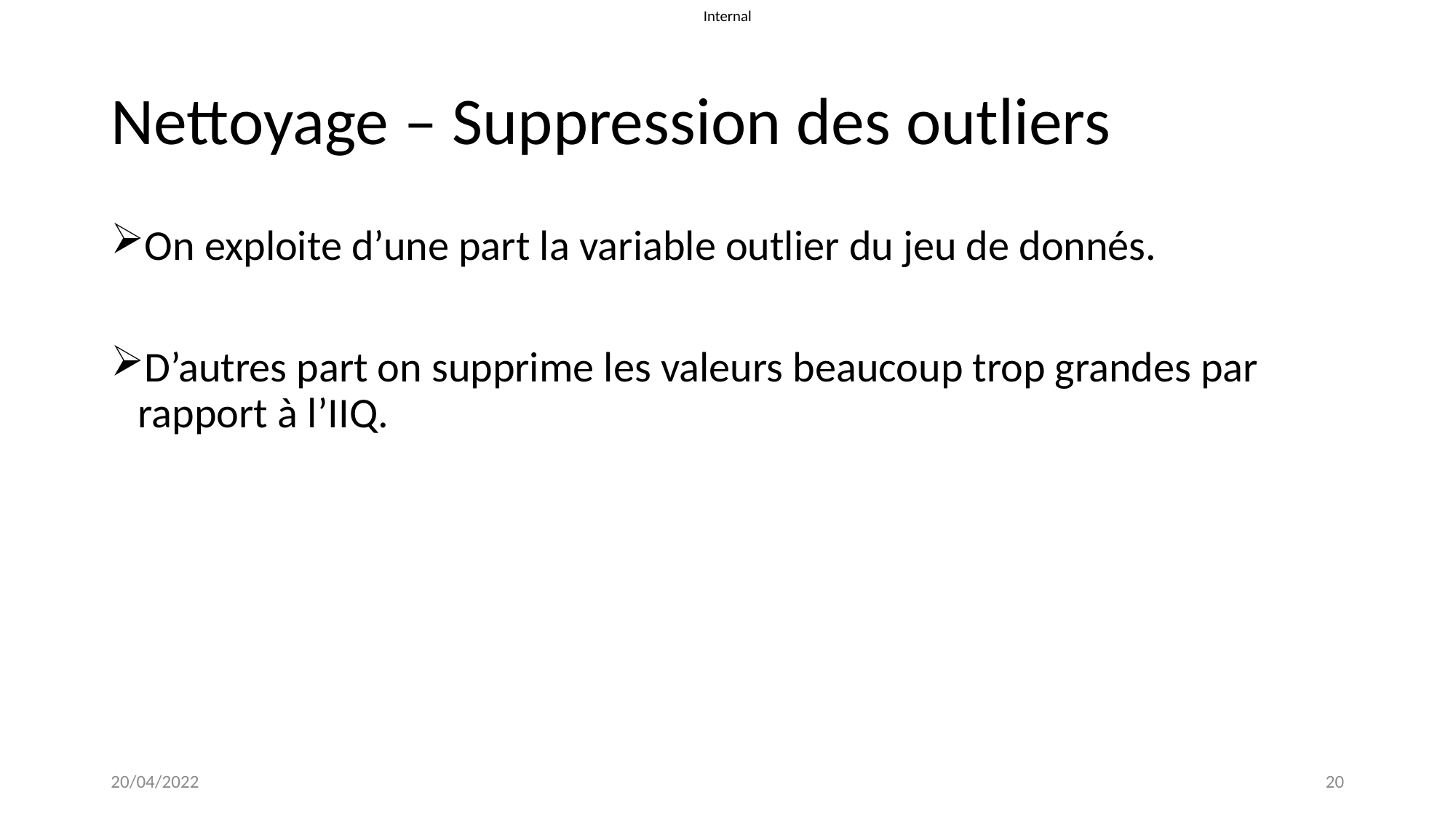

# Nettoyage – Suppression des outliers
On exploite d’une part la variable outlier du jeu de donnés.

D’autres part on supprime les valeurs beaucoup trop grandes par rapport à l’IIQ.
20/04/2022

20